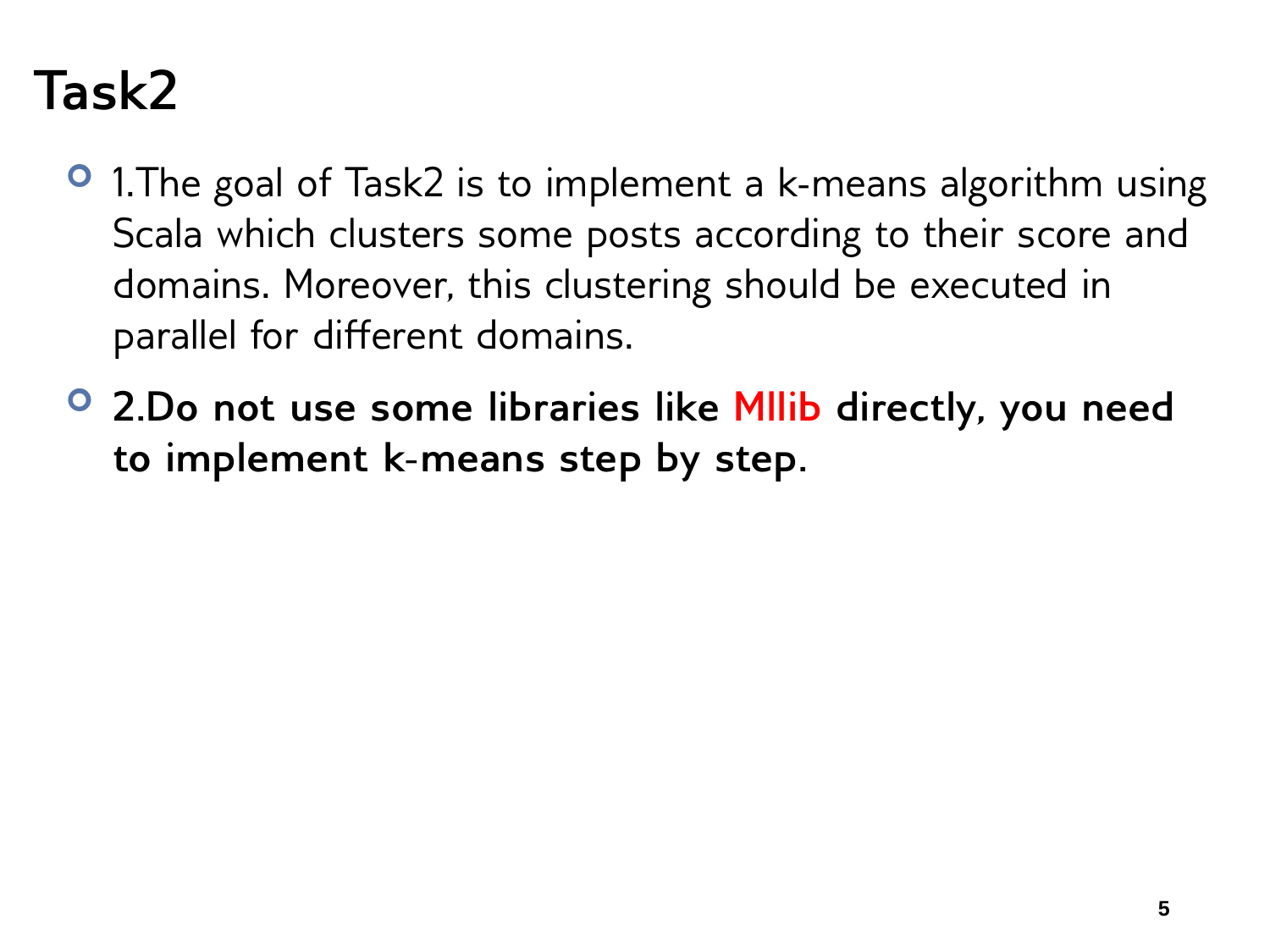

# Task2
1.The goal of Task2 is to implement a k-means algorithm using Scala which clusters some posts according to their score and domains. Moreover, this clustering should be executed in parallel for different domains.
2.Do not use some libraries like Mllib directly, you need to implement k-means step by step.

5